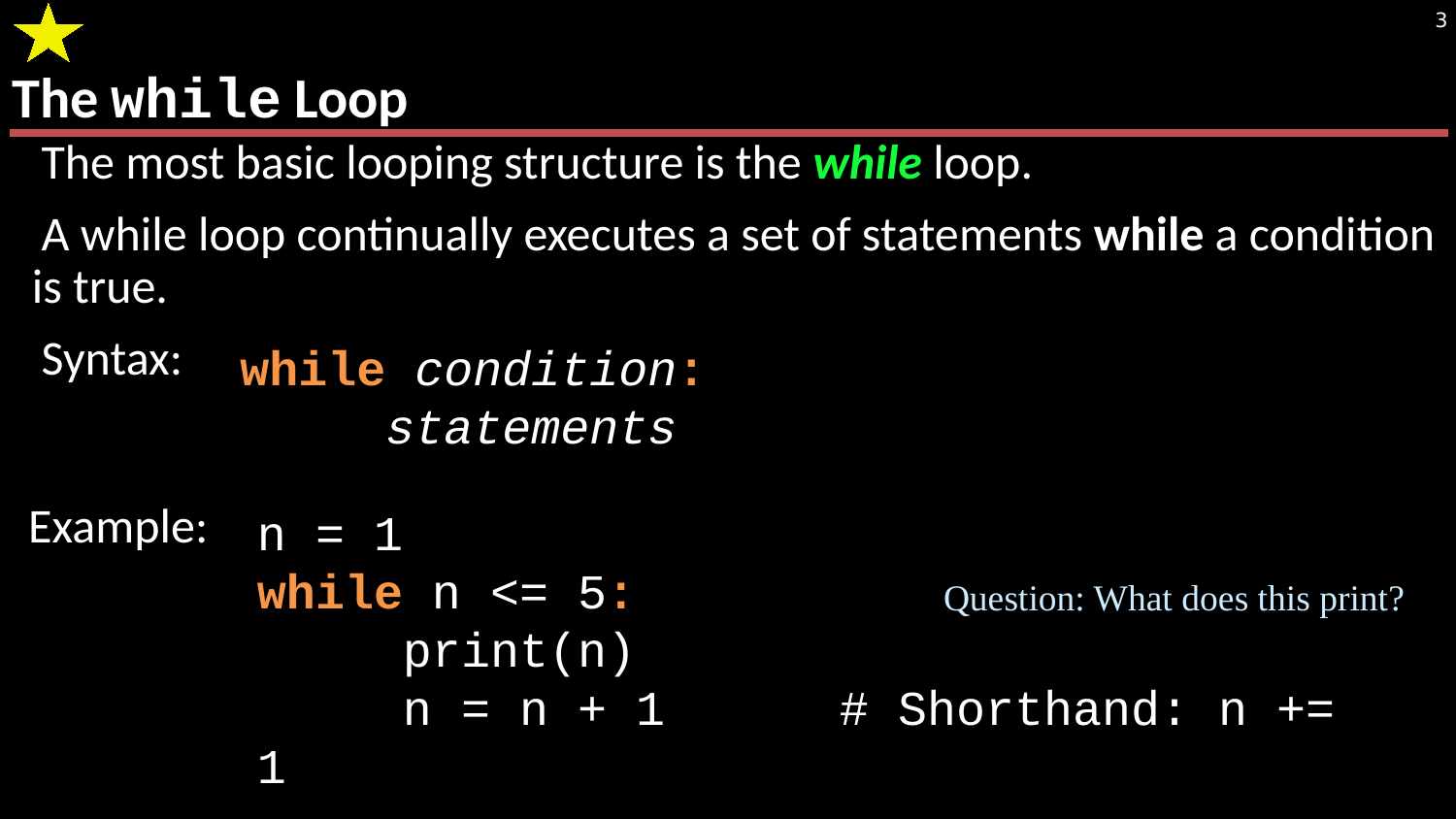

# The while Loop
3

The most basic looping structure is the while loop.
A while loop continually executes a set of statements while a condition is true.
Syntax:

 Example:
while condition:
	statements
n = 1
while n <= 5:
	print(n)
	n = n + 1		# Shorthand: n += 1
Question: What does this print?